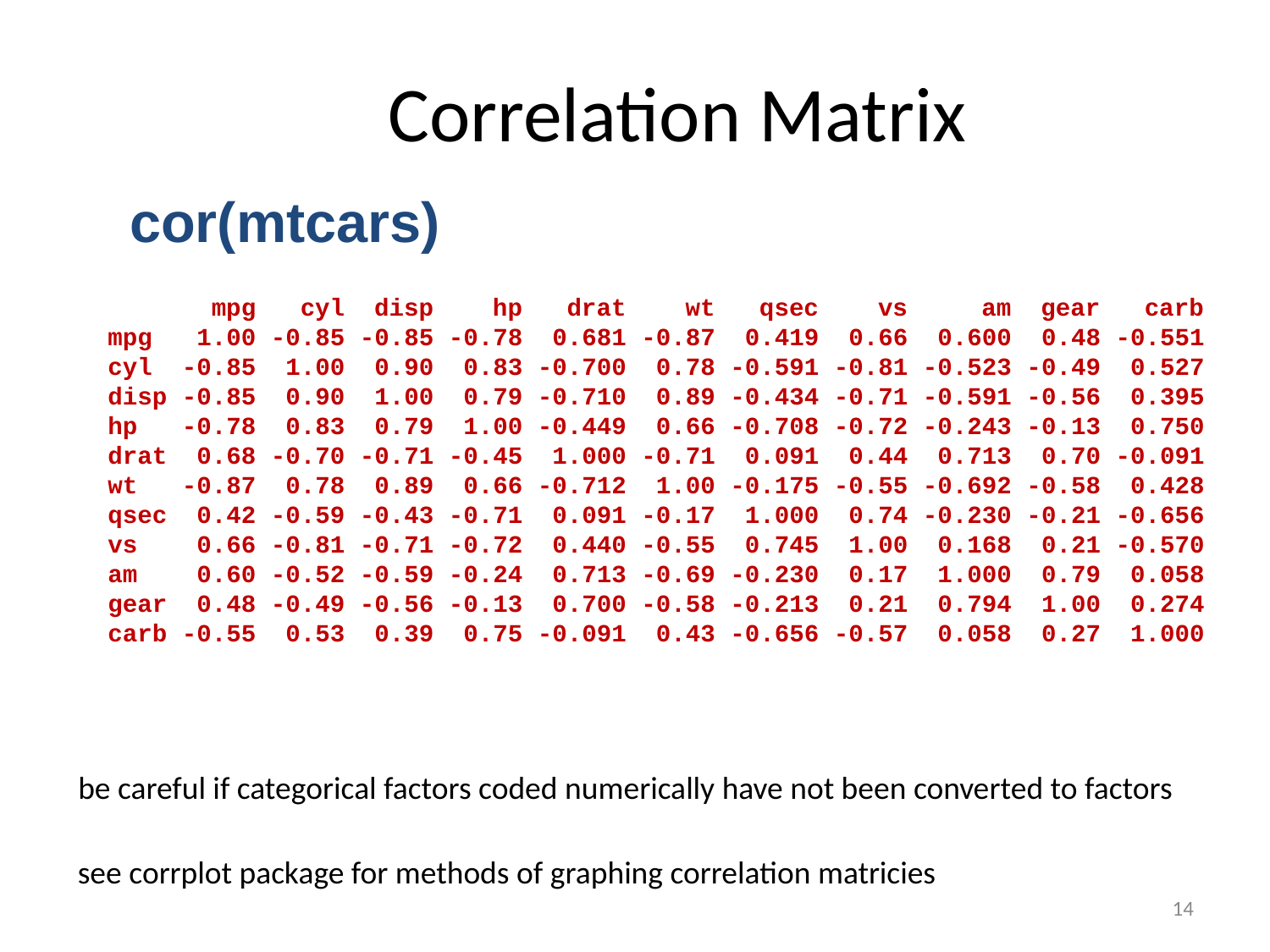

# Correlation Matrix
cor(mtcars)
       mpg   cyl  disp    hp   drat    wt   qsec    vs     am  gear   carb
mpg   1.00 -0.85 -0.85 -0.78  0.681 -0.87  0.419  0.66  0.600  0.48 -0.551
cyl  -0.85  1.00  0.90  0.83 -0.700  0.78 -0.591 -0.81 -0.523 -0.49  0.527
disp -0.85  0.90  1.00  0.79 -0.710  0.89 -0.434 -0.71 -0.591 -0.56  0.395
hp   -0.78  0.83  0.79  1.00 -0.449  0.66 -0.708 -0.72 -0.243 -0.13  0.750
drat  0.68 -0.70 -0.71 -0.45  1.000 -0.71  0.091  0.44  0.713  0.70 -0.091
wt   -0.87  0.78  0.89  0.66 -0.712  1.00 -0.175 -0.55 -0.692 -0.58  0.428
qsec  0.42 -0.59 -0.43 -0.71  0.091 -0.17  1.000  0.74 -0.230 -0.21 -0.656
vs    0.66 -0.81 -0.71 -0.72  0.440 -0.55  0.745  1.00  0.168  0.21 -0.570
am    0.60 -0.52 -0.59 -0.24  0.713 -0.69 -0.230  0.17  1.000  0.79  0.058
gear  0.48 -0.49 -0.56 -0.13  0.700 -0.58 -0.213  0.21  0.794  1.00  0.274
carb -0.55  0.53  0.39  0.75 -0.091  0.43 -0.656 -0.57  0.058  0.27  1.000
be careful if categorical factors coded numerically have not been converted to factors
see corrplot package for methods of graphing correlation matricies
14